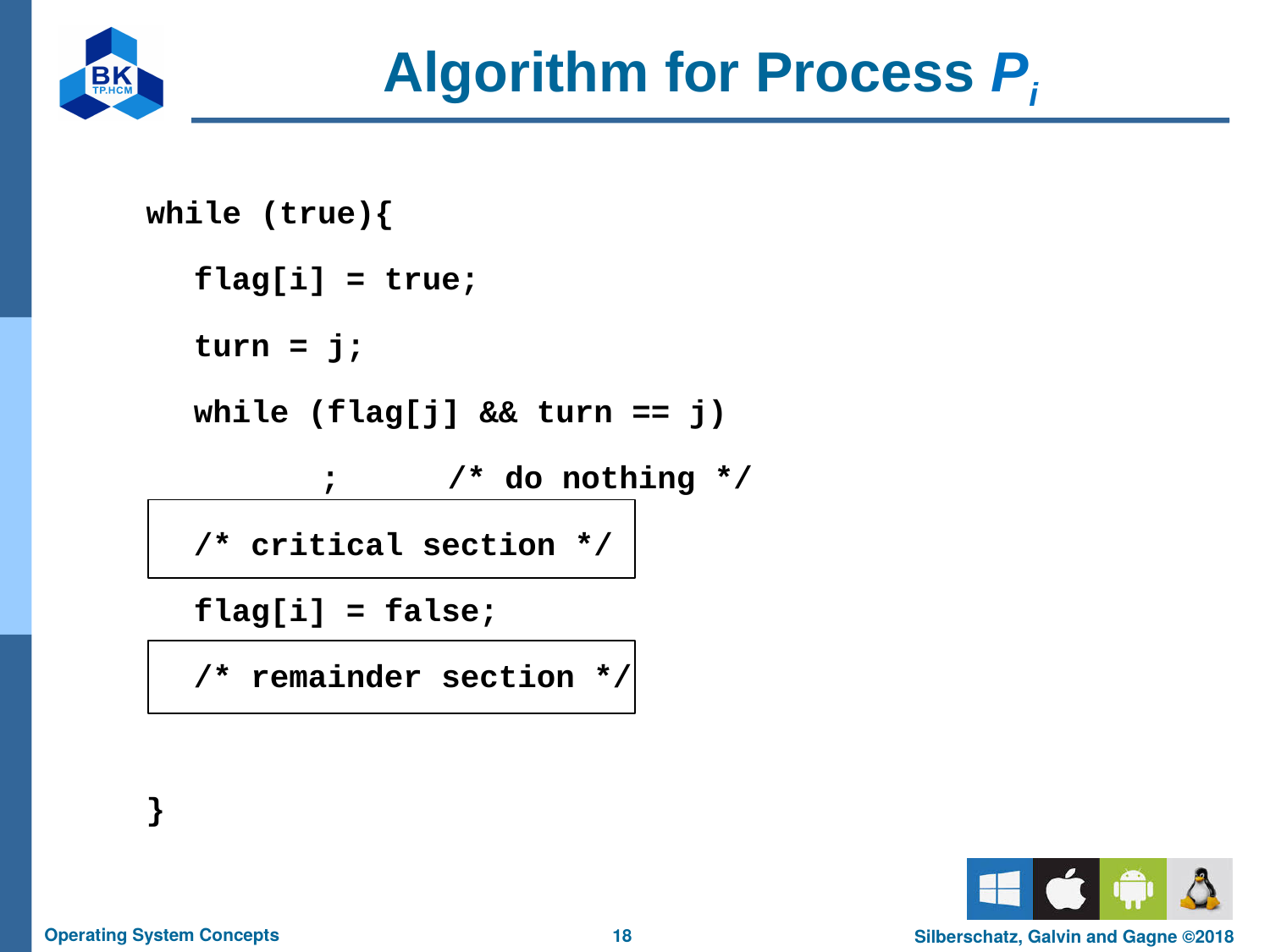

# Algorithm for Process Pi
while (true){
	flag[i] = true;
	turn = j;
	while (flag[j] && turn == j)
		;	/* do nothing */
	/* critical section */
	flag[i] = false;
	/* remainder section */

}